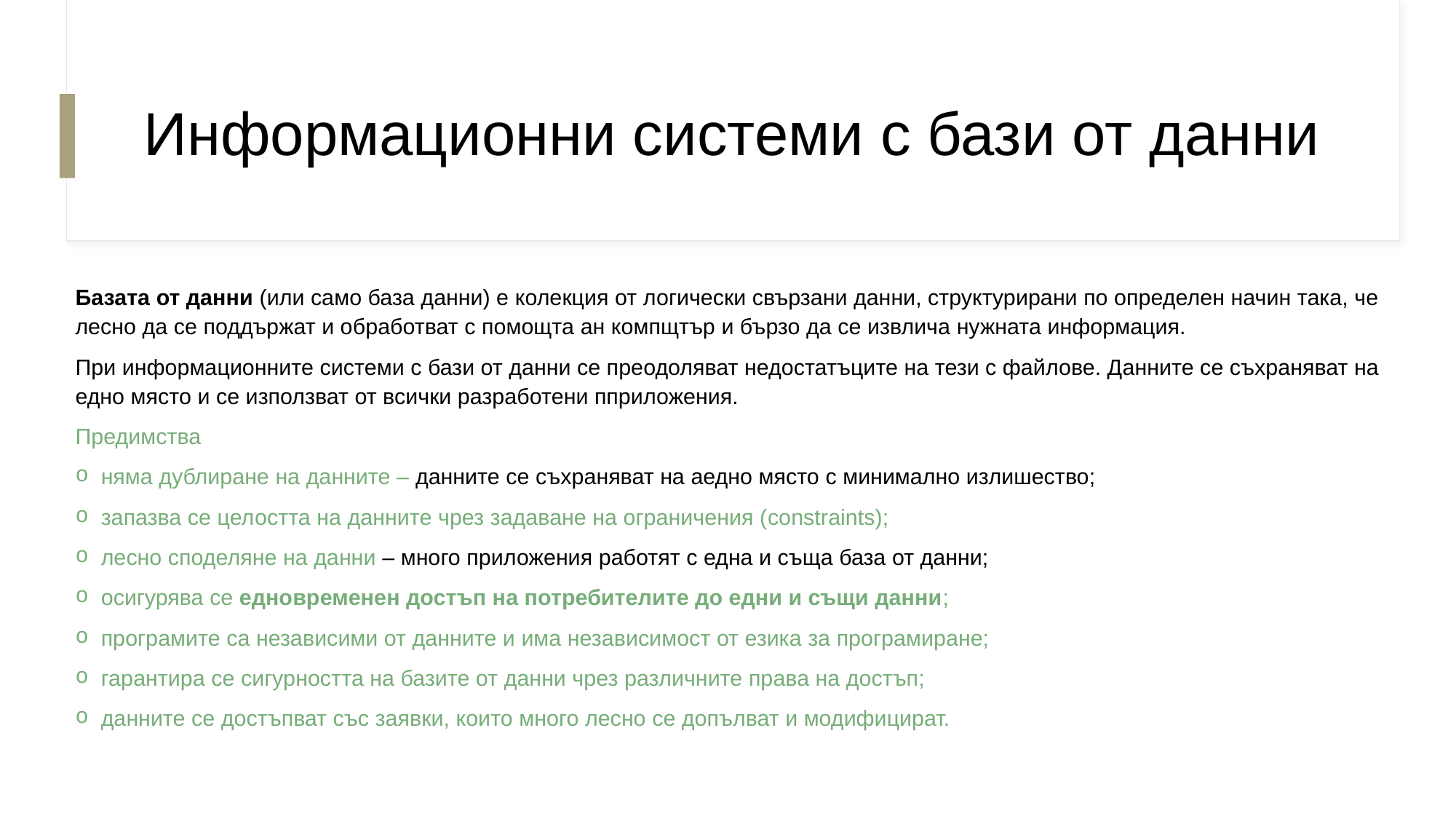

# Информационни системи с бази от данни
Базата от данни (или само база данни) е колекция от логически свързани данни, структурирани по определен начин така, че лесно да се поддържат и обработват с помощта ан компщтър и бързо да се извлича нужната информация.
При информационните системи с бази от данни се преодоляват недостатъците на тези с файлове. Данните се съхраняват на едно място и се използват от всички разработени пприложения.
Предимства
няма дублиране на данните – данните се съхраняват на аедно място с минимално излишество;
запазва се целостта на данните чрез задаване на ограничения (constraints);
лесно споделяне на данни – много приложения работят с една и съща база от данни;
осигурява се едновременен достъп на потребителите до едни и същи данни;
програмите са независими от данните и има независимост от езика за програмиране;
гарантира се сигурността на базите от данни чрез различните права на достъп;
данните се достъпват със заявки, които много лесно се допълват и модифицират.